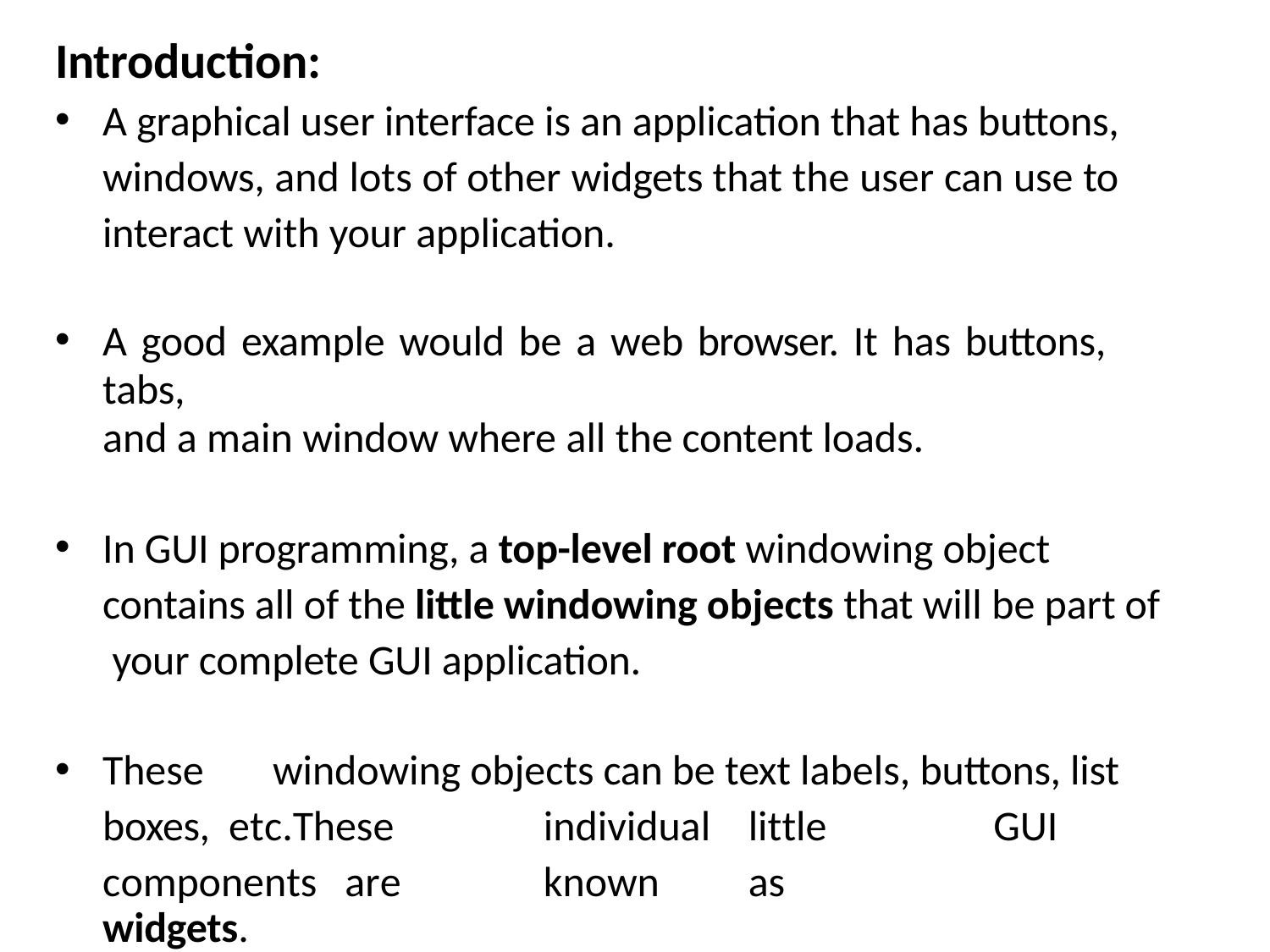

# Introduction:
A graphical user interface is an application that has buttons,  windows, and lots of other widgets that the user can use to  interact with your application.

A good example would be a web browser. It has buttons, tabs,
and a main window where all the content loads.

In GUI programming, a top-level root windowing object  contains all of the little windowing objects that will be part of  your complete GUI application.

These	windowing objects can be text labels, buttons, list boxes,  etc.These	individual	little	GUI	components	are	known	as
widgets.